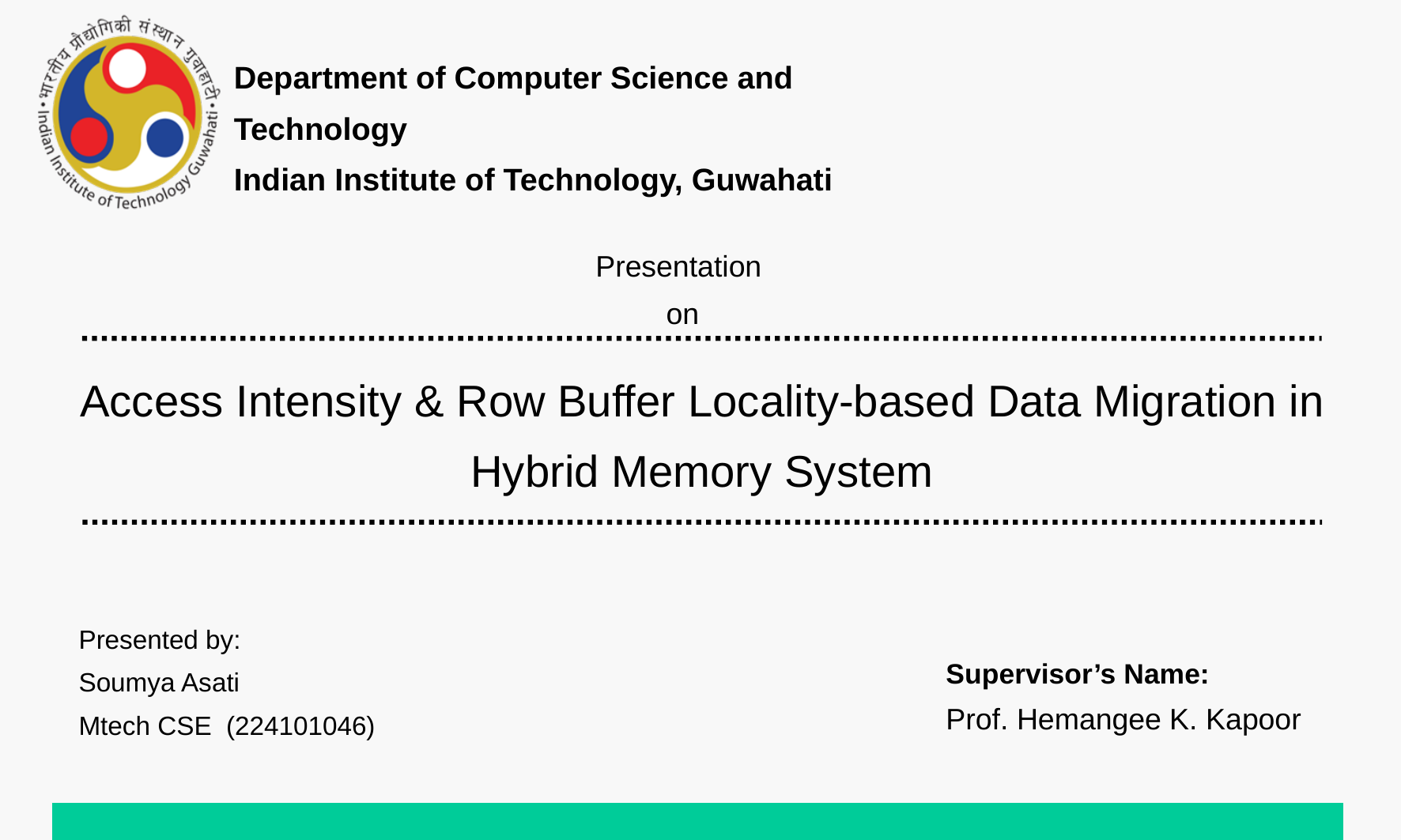

Department of Computer Science and Technology
Indian Institute of Technology, Guwahati
Presentation
 on

Access Intensity & Row Buffer Locality-based Data Migration in Hybrid Memory System

Presented by:
Soumya Asati
Mtech CSE  (224101046)
Supervisor’s Name:
Prof. Hemangee K. Kapoor